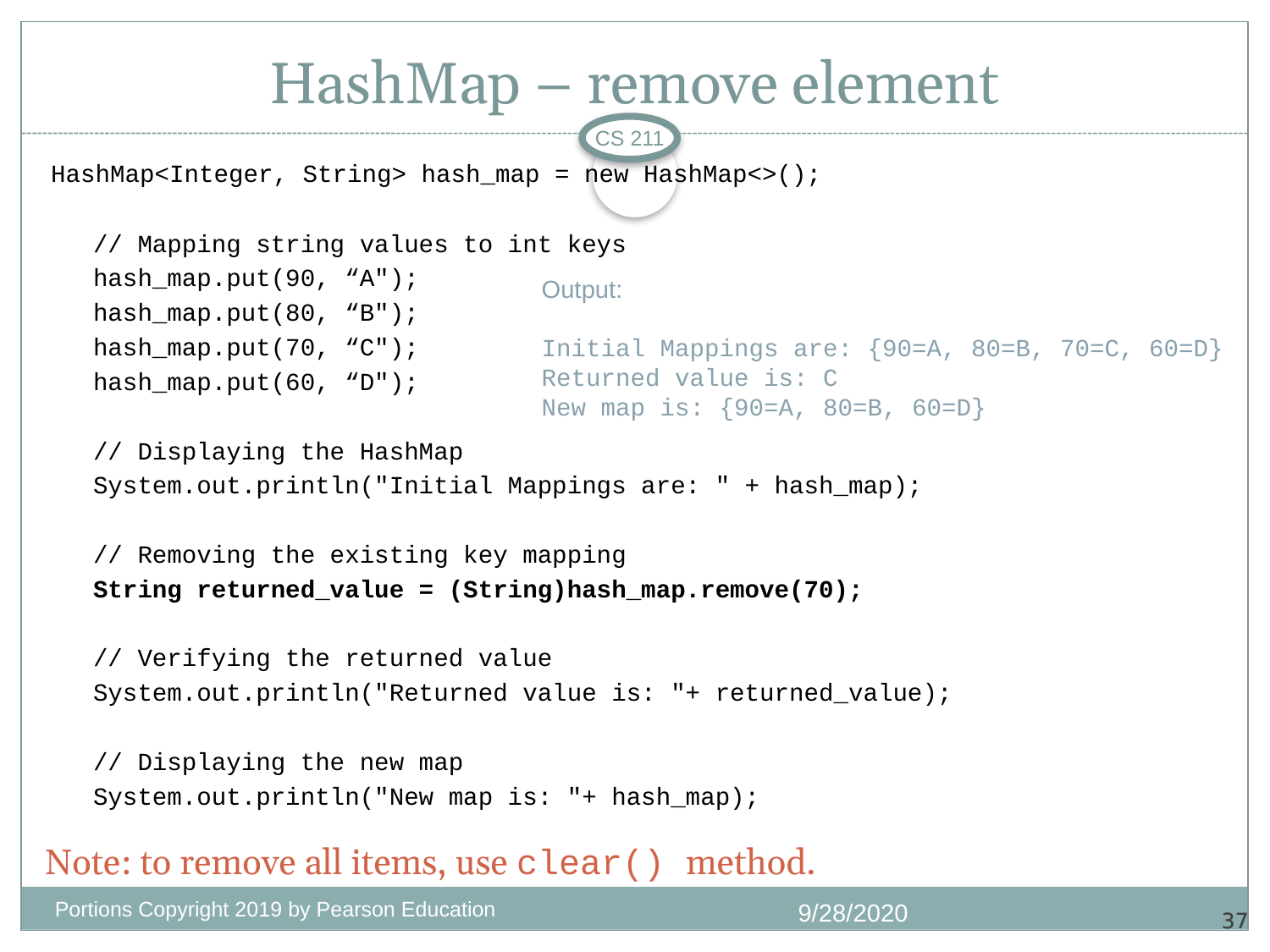

# HashMap – remove element
CS 211
 HashMap<Integer, String> hash_map = new HashMap<>();

    // Mapping string values to int keys
    hash_map.put(90, “A");
    hash_map.put(80, “B");
    hash_map.put(70, “C");
    hash_map.put(60, “D");

    // Displaying the HashMap
    System.out.println("Initial Mappings are: " + hash_map);

    // Removing the existing key mapping
    String returned_value = (String)hash_map.remove(70);

    // Verifying the returned value
    System.out.println("Returned value is: "+ returned_value);

    // Displaying the new map
    System.out.println("New map is: "+ hash_map);

Output:

Initial Mappings are: {90=A, 80=B, 70=C, 60=D}
Returned value is: C
New map is: {90=A, 80=B, 60=D}
Note: to remove all items, use clear() method.
Portions Copyright 2019 by Pearson Education
9/28/2020